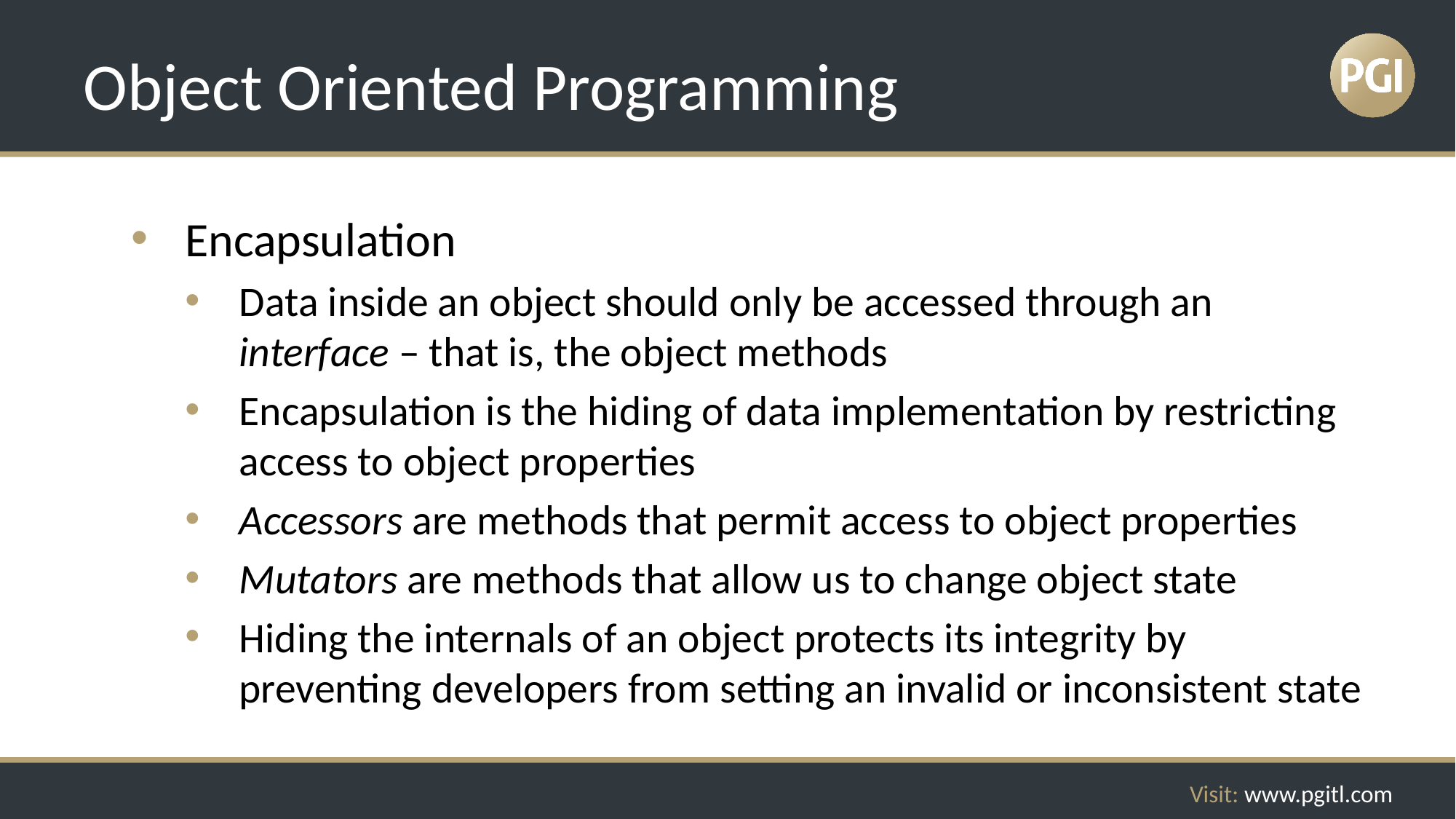

# Object Oriented Programming
Encapsulation
Data inside an object should only be accessed through an interface – that is, the object methods
Encapsulation is the hiding of data implementation by restricting access to object properties
Accessors are methods that permit access to object properties
Mutators are methods that allow us to change object state
Hiding the internals of an object protects its integrity by preventing developers from setting an invalid or inconsistent state